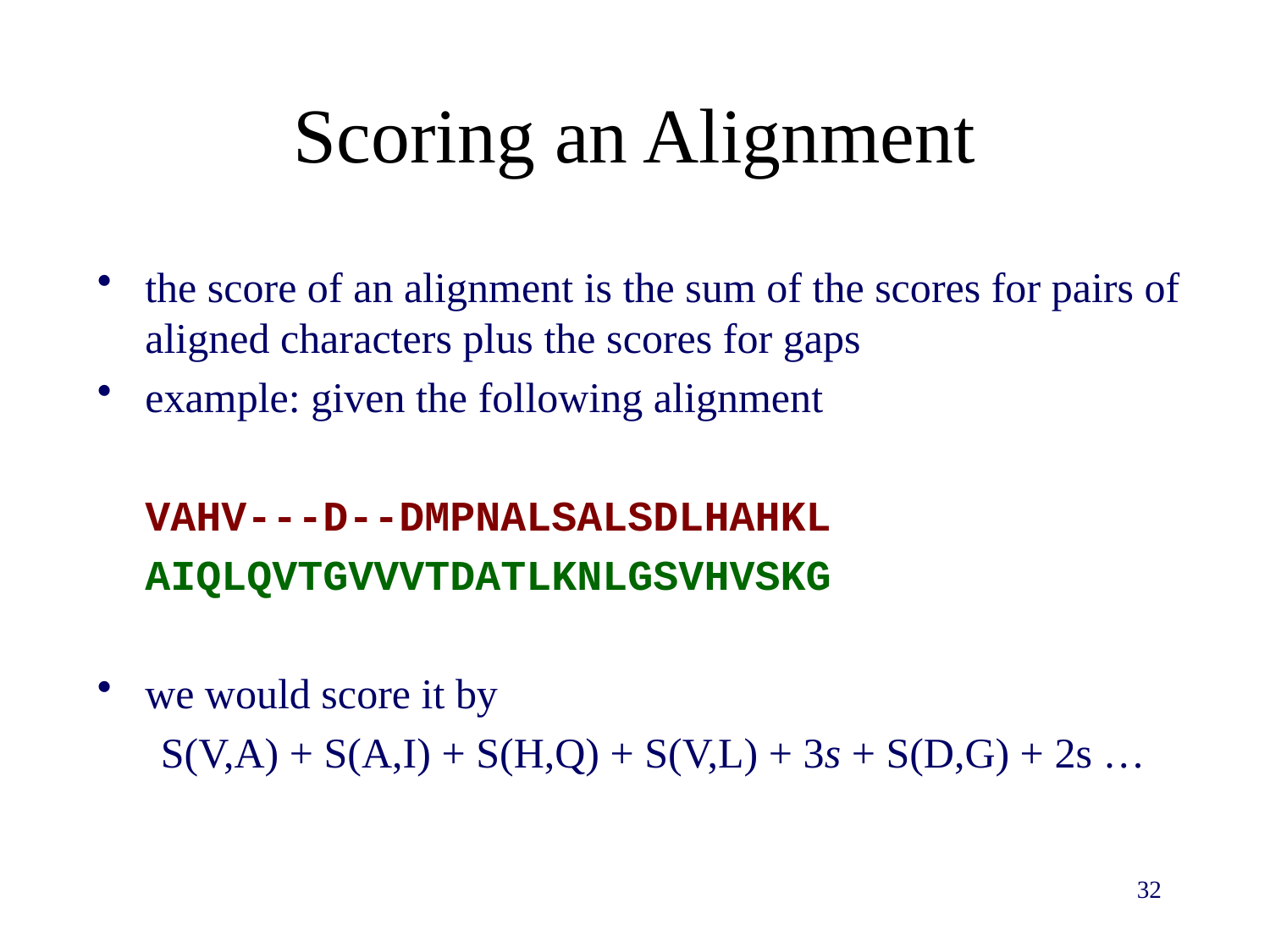

# Scoring an Alignment
the score of an alignment is the sum of the scores for pairs of aligned characters plus the scores for gaps
example: given the following alignment

VAHV---D--DMPNALSALSDLHAHKL
AIQLQVTGVVVTDATLKNLGSVHVSKG

we would score it by
S(V,A) + S(A,I) + S(H,Q) + S(V,L) + 3s + S(D,G) + 2s …

32